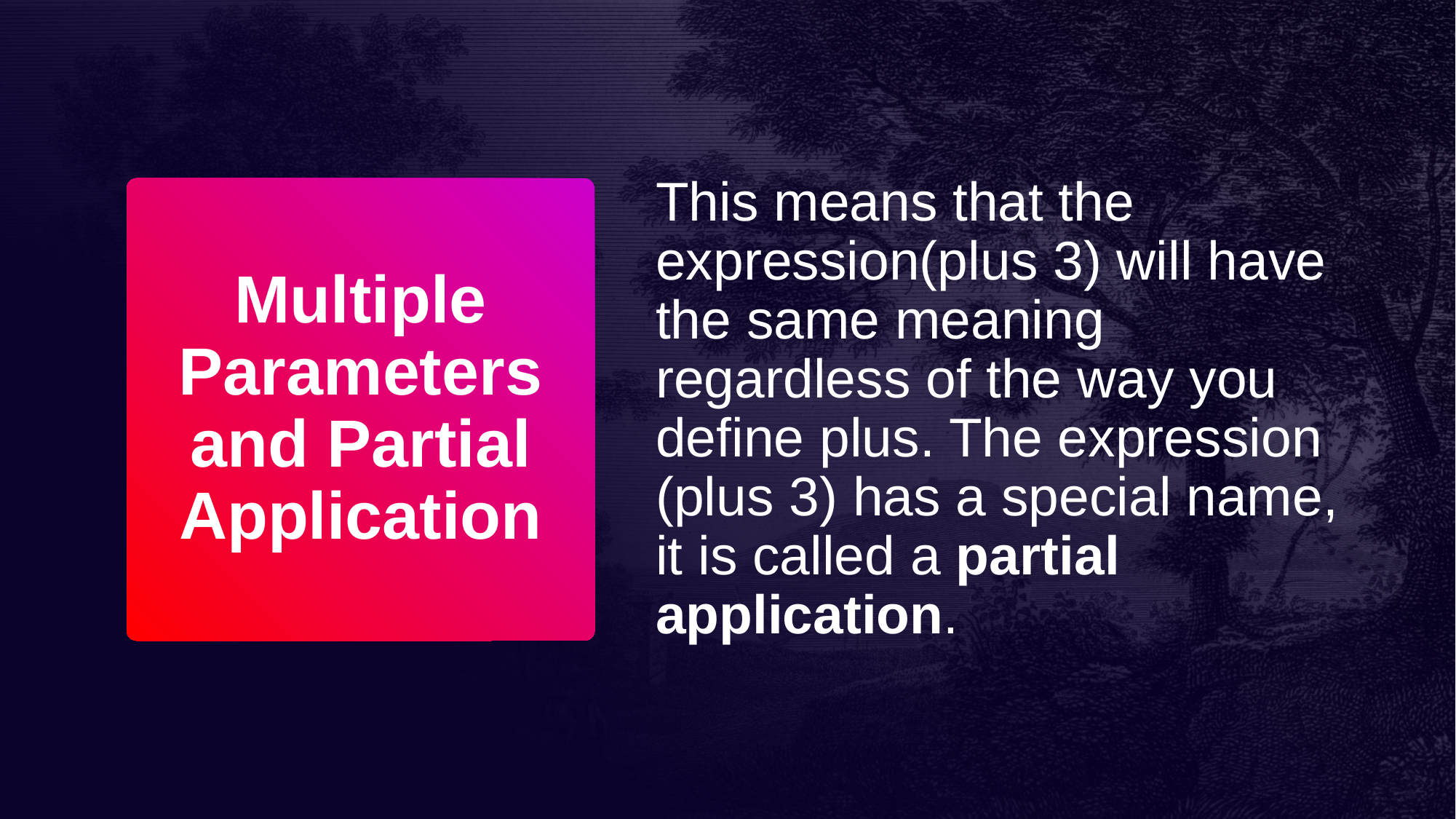

This means that the expression(plus 3) will have the same meaning regardless of the way you define plus. The expression (plus 3) has a special name, it is called a partial application.
# Multiple Parameters and Partial Application